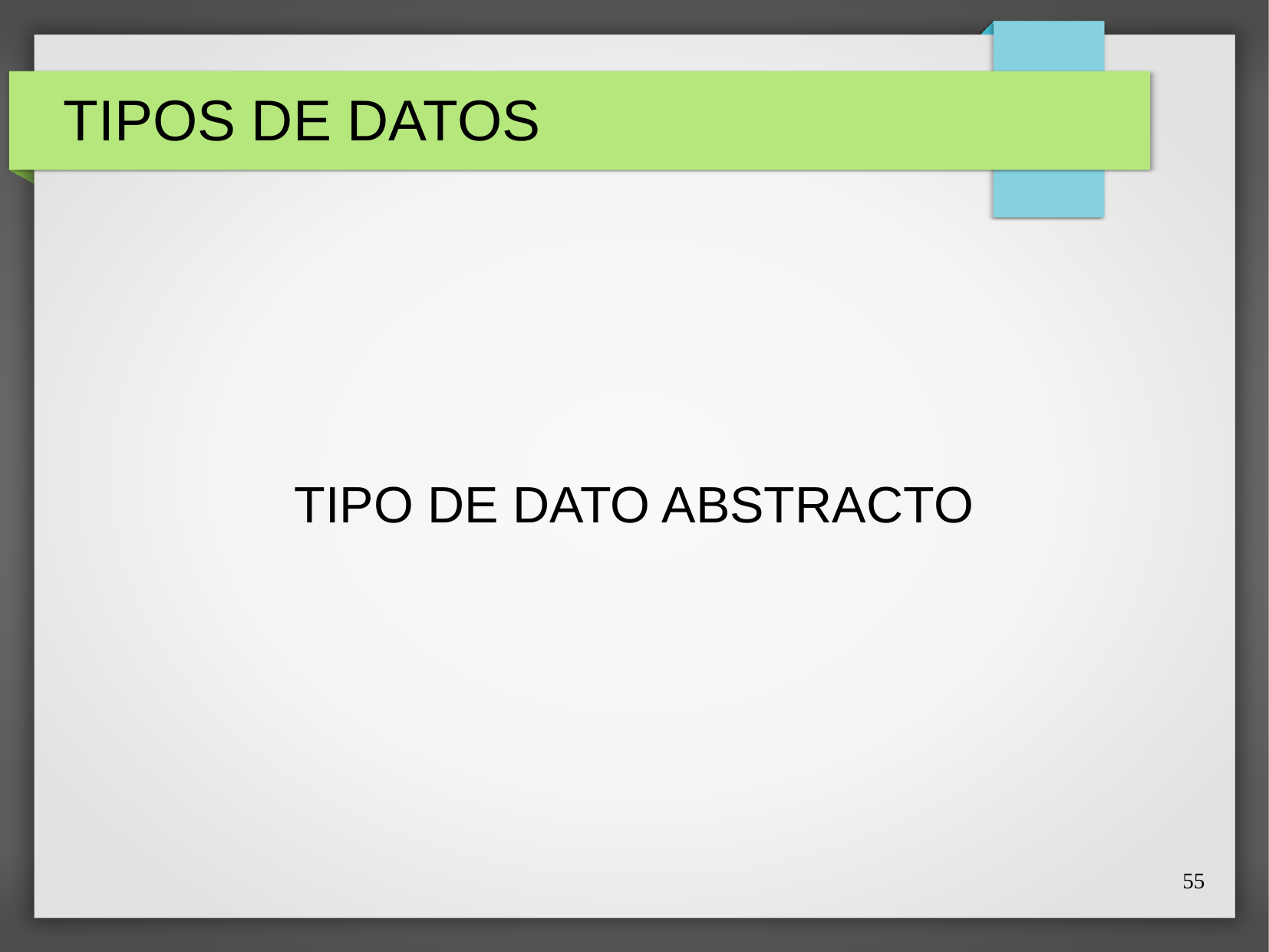

# TIPOS DE DATOS
TIPO DE DATO ABSTRACTO
55